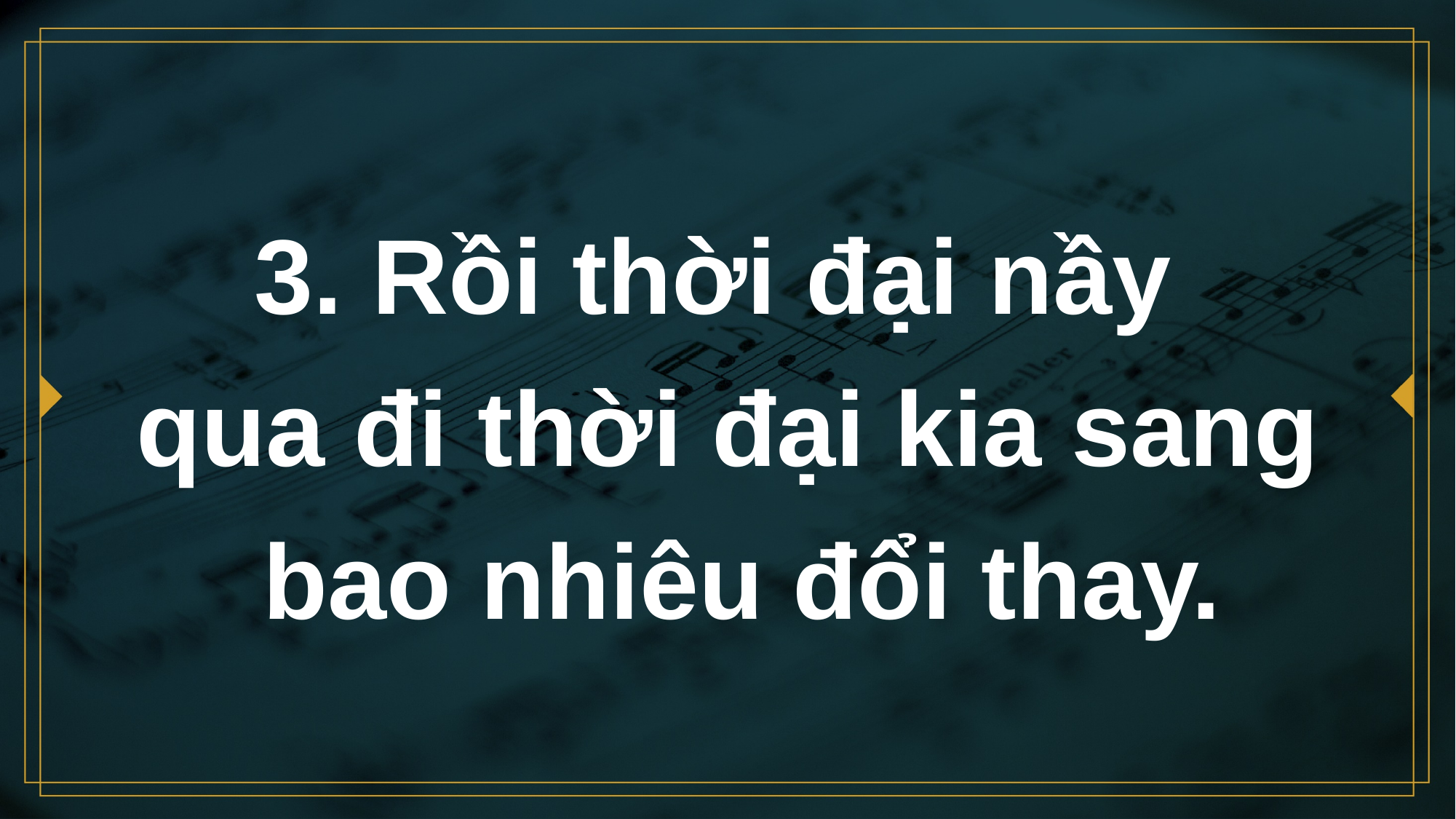

# 3. Rồi thời đại nầy qua đi thời đại kia sang bao nhiêu đổi thay.